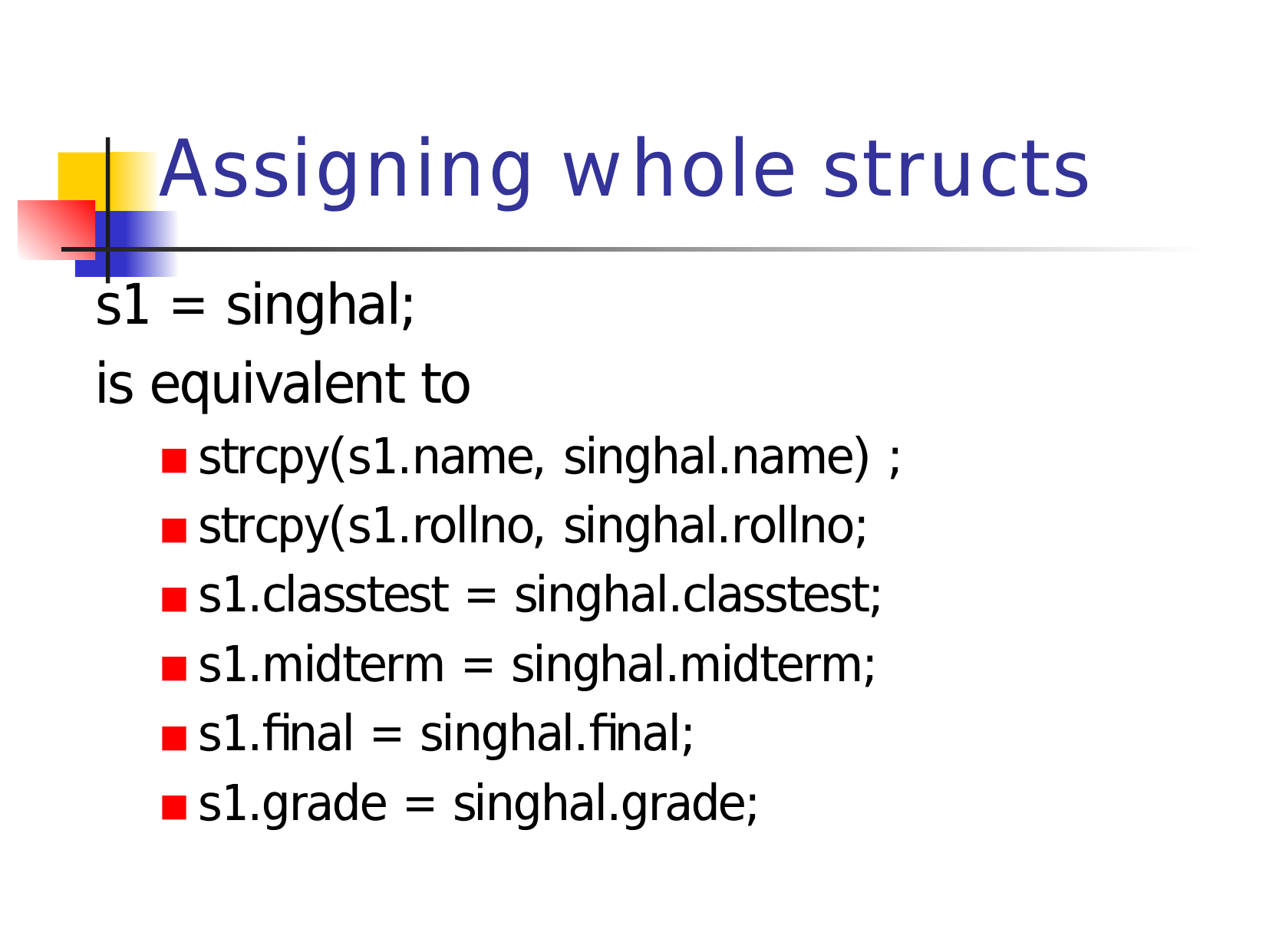

# Assigning whole structs
s1 = singhal;
is equivalent to
strcpy(s1.name, singhal.name) ;
strcpy(s1.rollno, singhal.rollno;
s1.classtest = singhal.classtest;
s1.midterm = singhal.midterm;
s1.final = singhal.final;
s1.grade = singhal.grade;